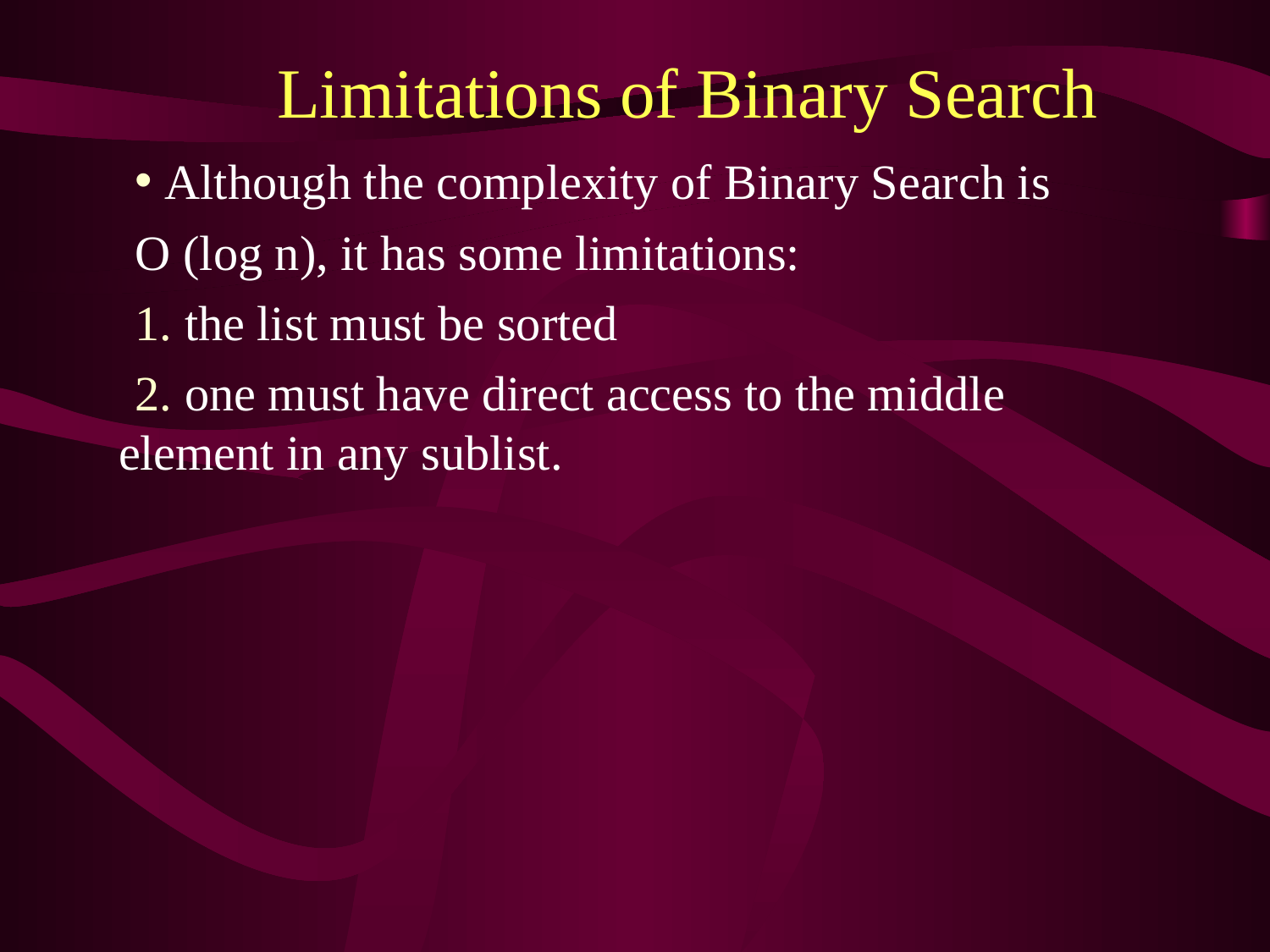

# Limitations of Binary Search
 Although the complexity of Binary Search is
O (log n), it has some limitations:
 the list must be sorted
 one must have direct access to the middle element in any sublist.